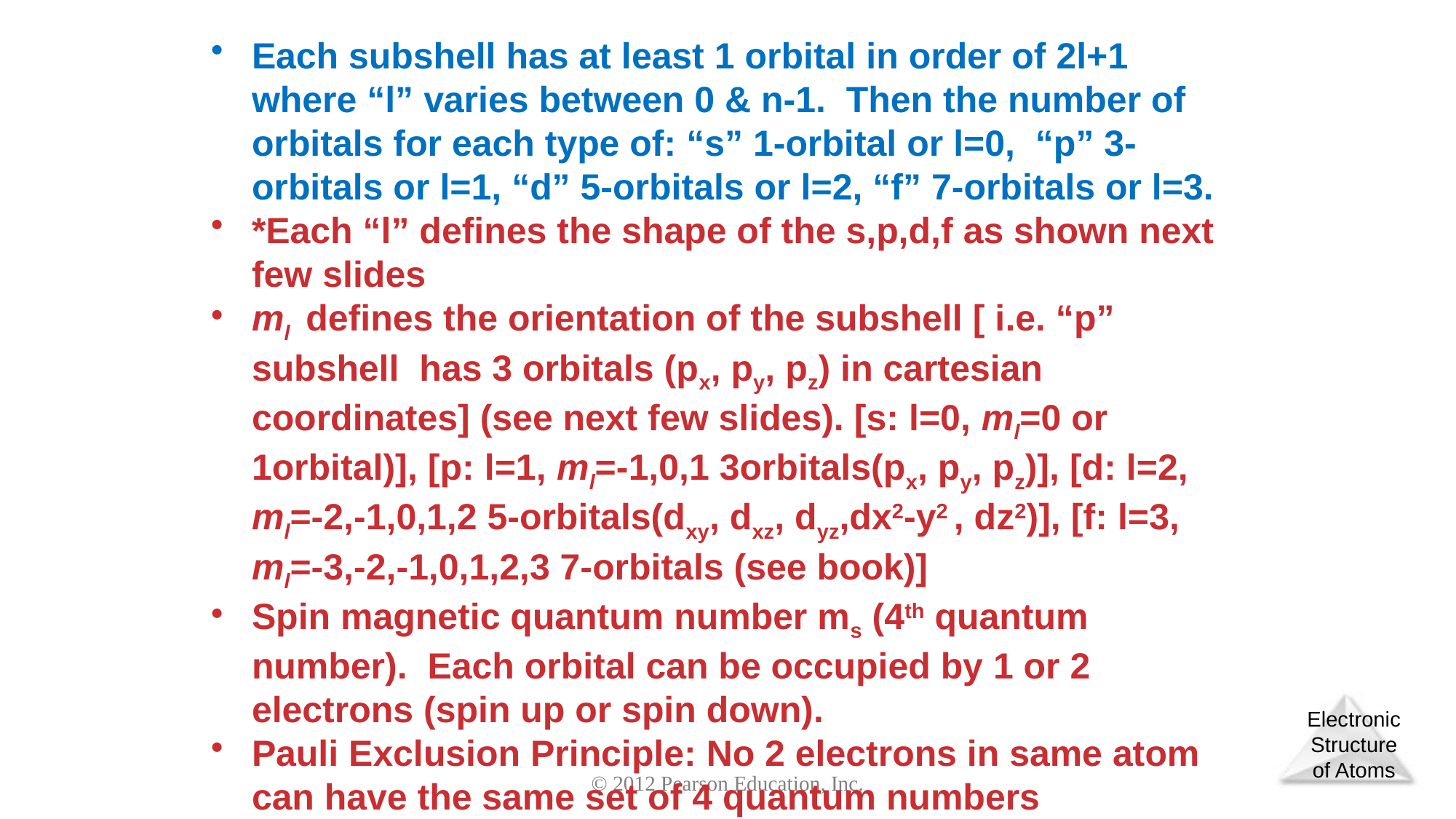

Each subshell has at least 1 orbital in order of 2l+1 where “l” varies between 0 & n-1.  Then the number of orbitals for each type of: “s” 1-orbital or l=0,  “p” 3-orbitals or l=1, “d” 5-orbitals or l=2, “f” 7-orbitals or l=3.
*Each “l” defines the shape of the s,p,d,f as shown next few slides
ml  defines the orientation of the subshell [ i.e. “p” subshell  has 3 orbitals (px, py, pz) in cartesian coordinates] (see next few slides). [s: l=0, ml=0 or 1orbital)], [p: l=1, ml=-1,0,1 3orbitals(px, py, pz)], [d: l=2, ml=-2,-1,0,1,2 5-orbitals(dxy, dxz, dyz,dx2-y2 , dz2)], [f: l=3, ml=-3,-2,-1,0,1,2,3 7-orbitals (see book)]
Spin magnetic quantum number ms (4th quantum number).  Each orbital can be occupied by 1 or 2 electrons (spin up or spin down).
Pauli Exclusion Principle: No 2 electrons in same atom can have the same set of 4 quantum numbers
© 2012 Pearson Education, Inc.